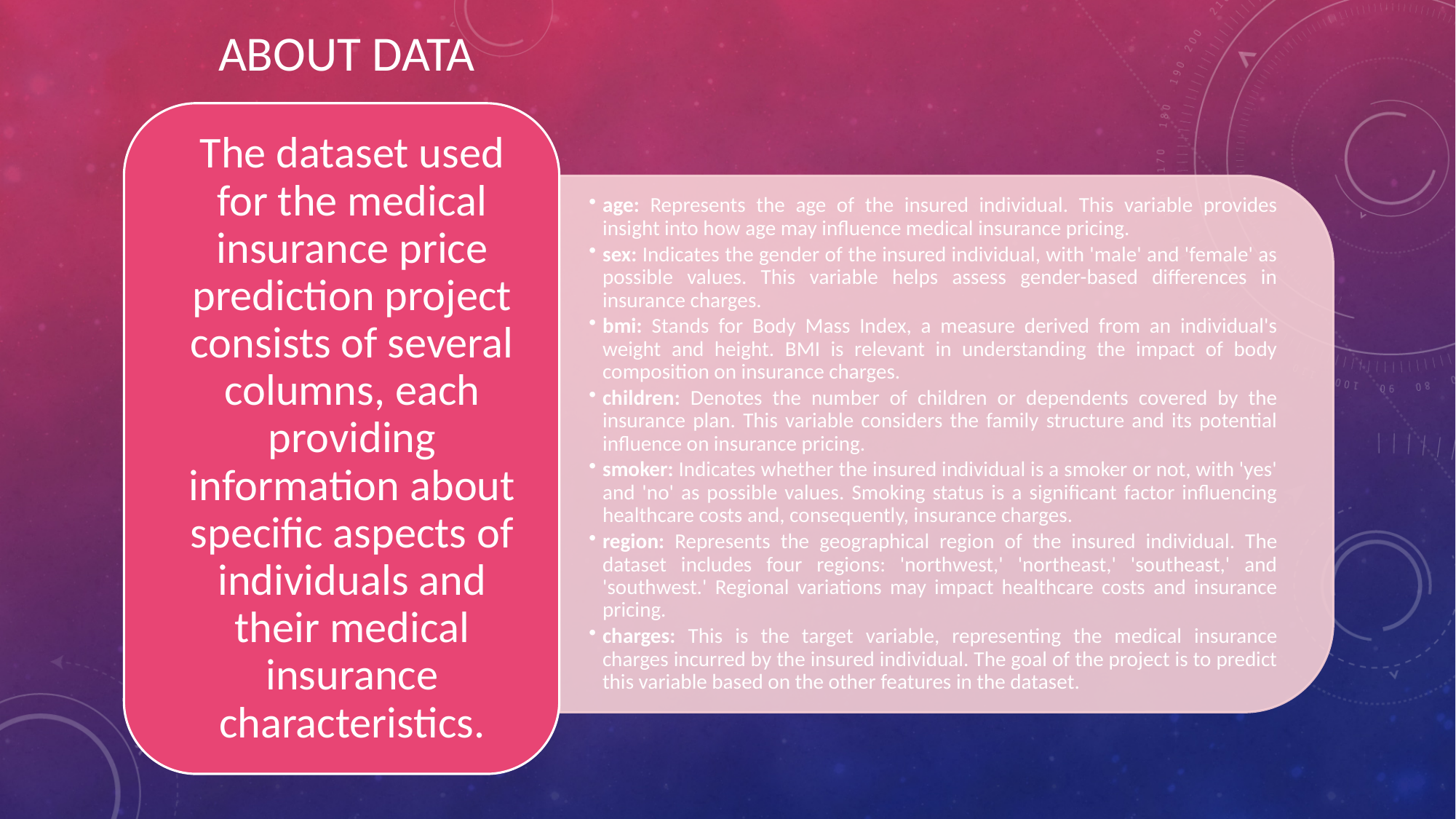

# About data
age: Represents the age of the insured individual. This variable provides insight into how age may influence medical insurance pricing.
sex: Indicates the gender of the insured individual, with 'male' and 'female' as possible values. This variable helps assess gender-based differences in insurance charges.
bmi: Stands for Body Mass Index, a measure derived from an individual's weight and height. BMI is relevant in understanding the impact of body composition on insurance charges.
children: Denotes the number of children or dependents covered by the insurance plan. This variable considers the family structure and its potential influence on insurance pricing.
smoker: Indicates whether the insured individual is a smoker or not, with 'yes' and 'no' as possible values. Smoking status is a significant factor influencing healthcare costs and, consequently, insurance charges.
region: Represents the geographical region of the insured individual. The dataset includes four regions: 'northwest,' 'northeast,' 'southeast,' and 'southwest.' Regional variations may impact healthcare costs and insurance pricing.
charges: This is the target variable, representing the medical insurance charges incurred by the insured individual. The goal of the project is to predict this variable based on the other features in the dataset.
The dataset used for the medical insurance price prediction project consists of several columns, each providing information about specific aspects of individuals and their medical insurance characteristics.